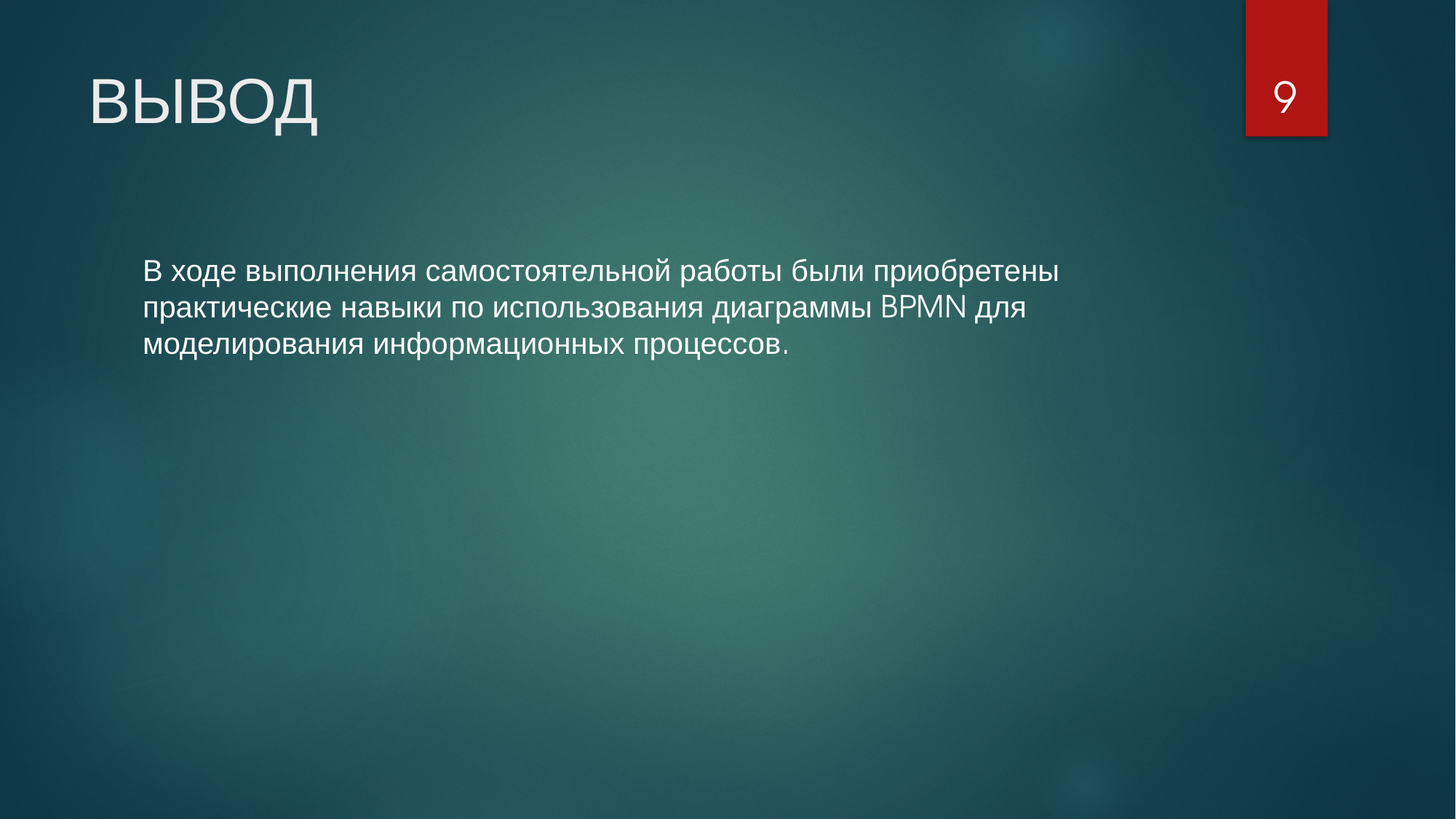

9
# ВЫВОД
В ходе выполнения самостоятельной работы были приобретены практические навыки по использования диаграммы BPMN для моделирования информационных процессов.